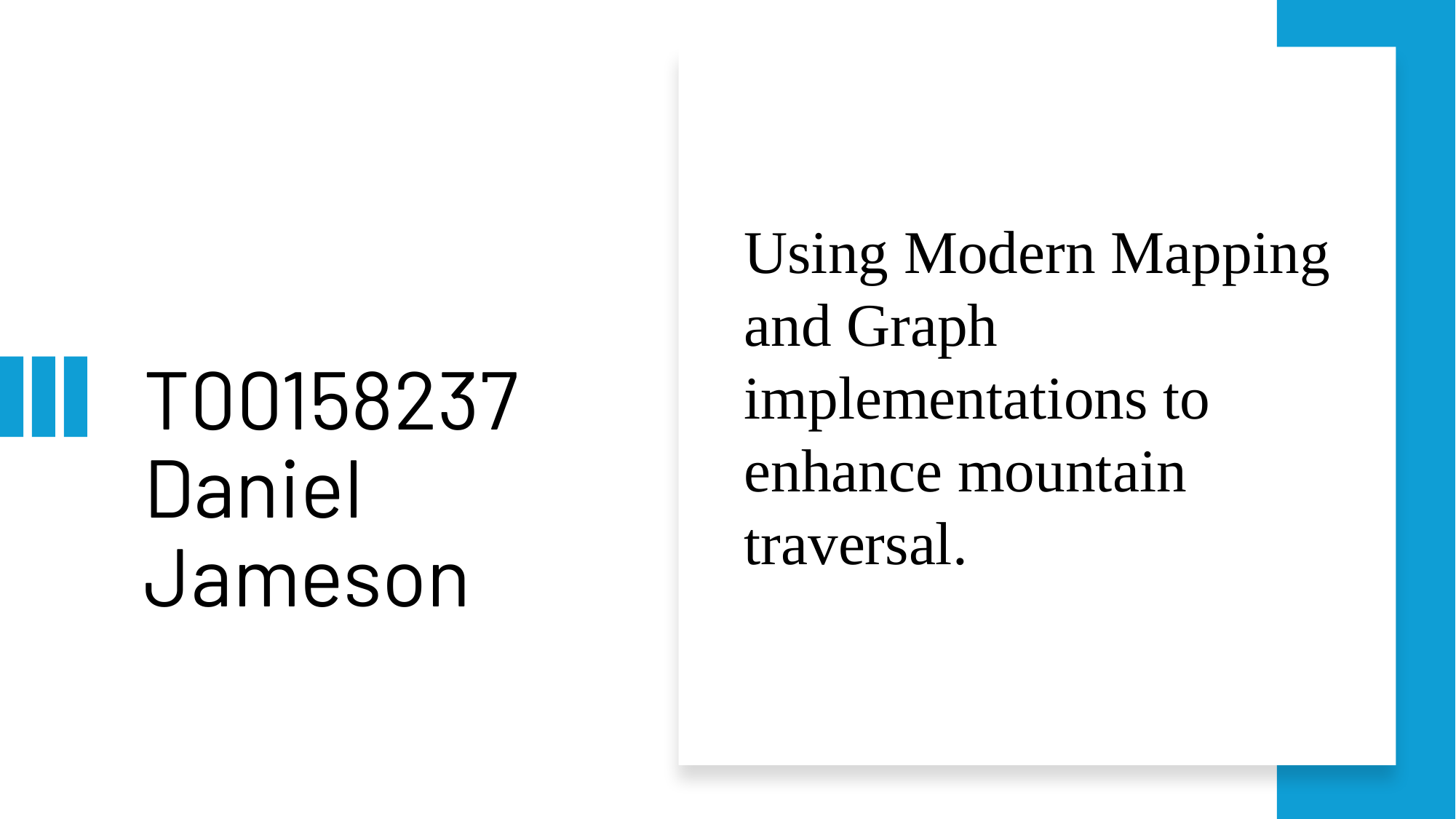

Using Modern Mapping and Graph implementations to enhance mountain traversal.
# T00158237 Daniel Jameson